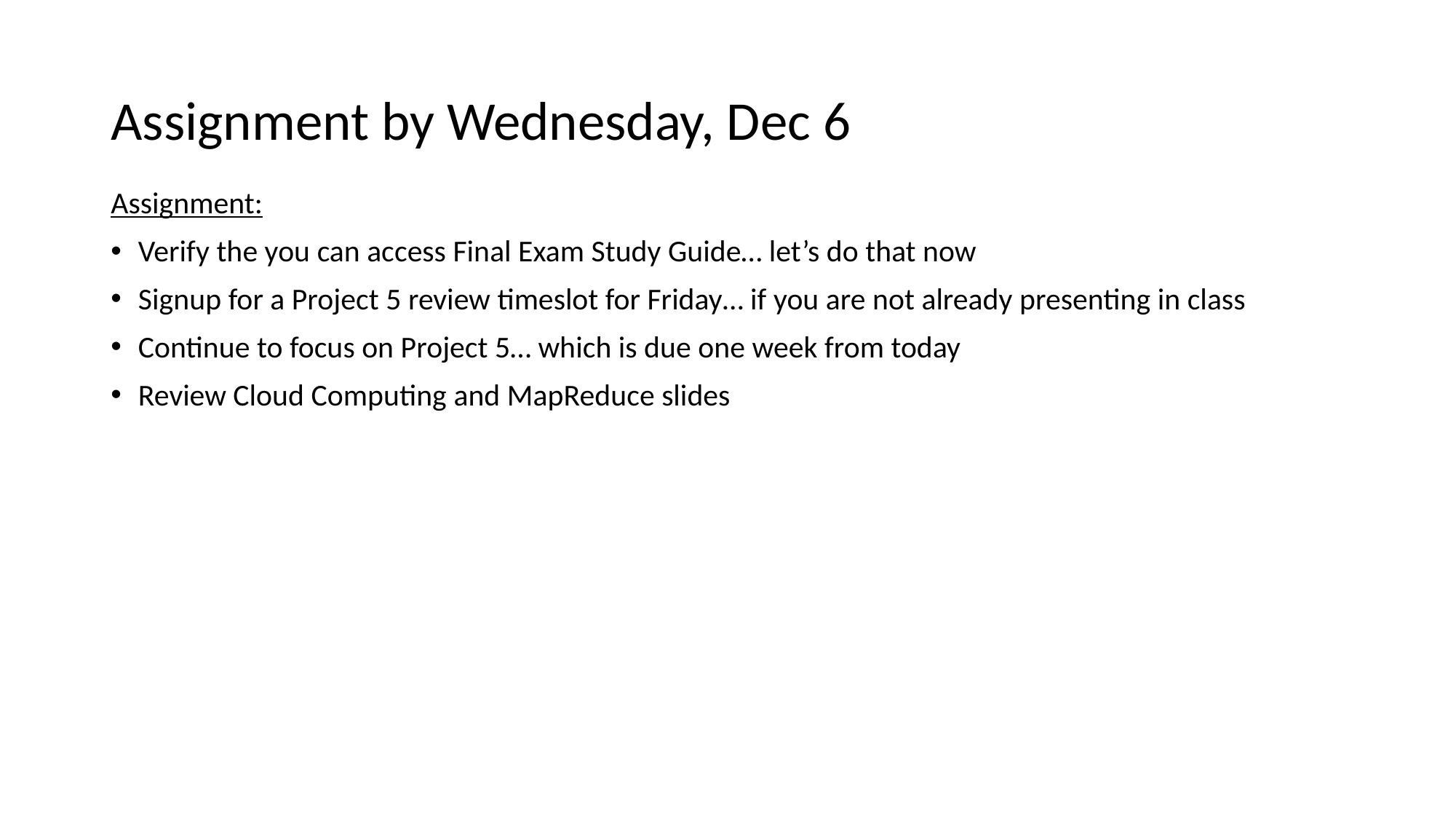

# Assignment by Wednesday, Dec 6
Assignment:
Verify the you can access Final Exam Study Guide… let’s do that now
Signup for a Project 5 review timeslot for Friday… if you are not already presenting in class
Continue to focus on Project 5… which is due one week from today
Review Cloud Computing and MapReduce slides